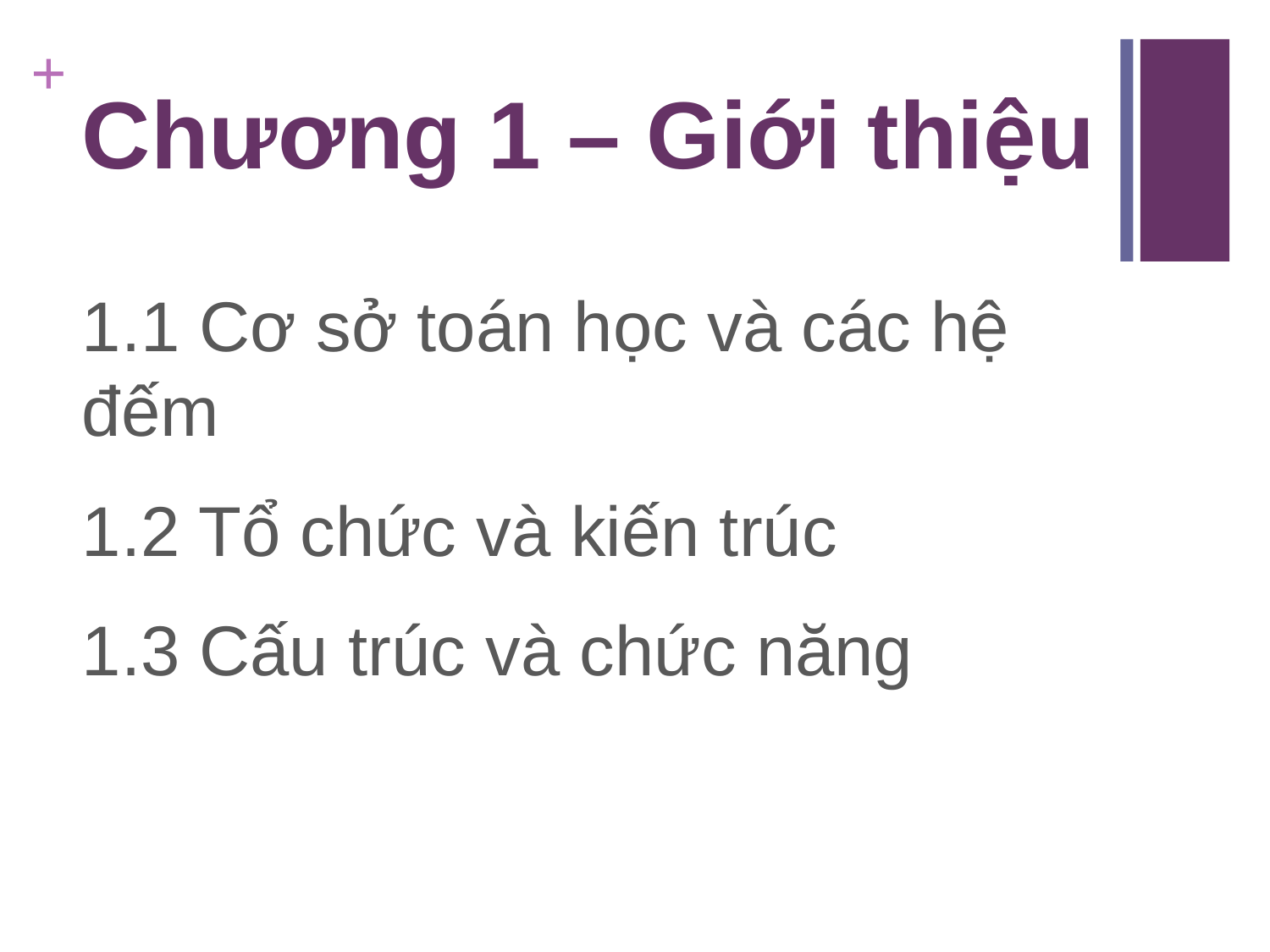

# Chương 1 – Giới thiệu
1.1 Cơ sở toán học và các hệ đếm
1.2 Tổ chức và kiến trúc
1.3 Cấu trúc và chức năng